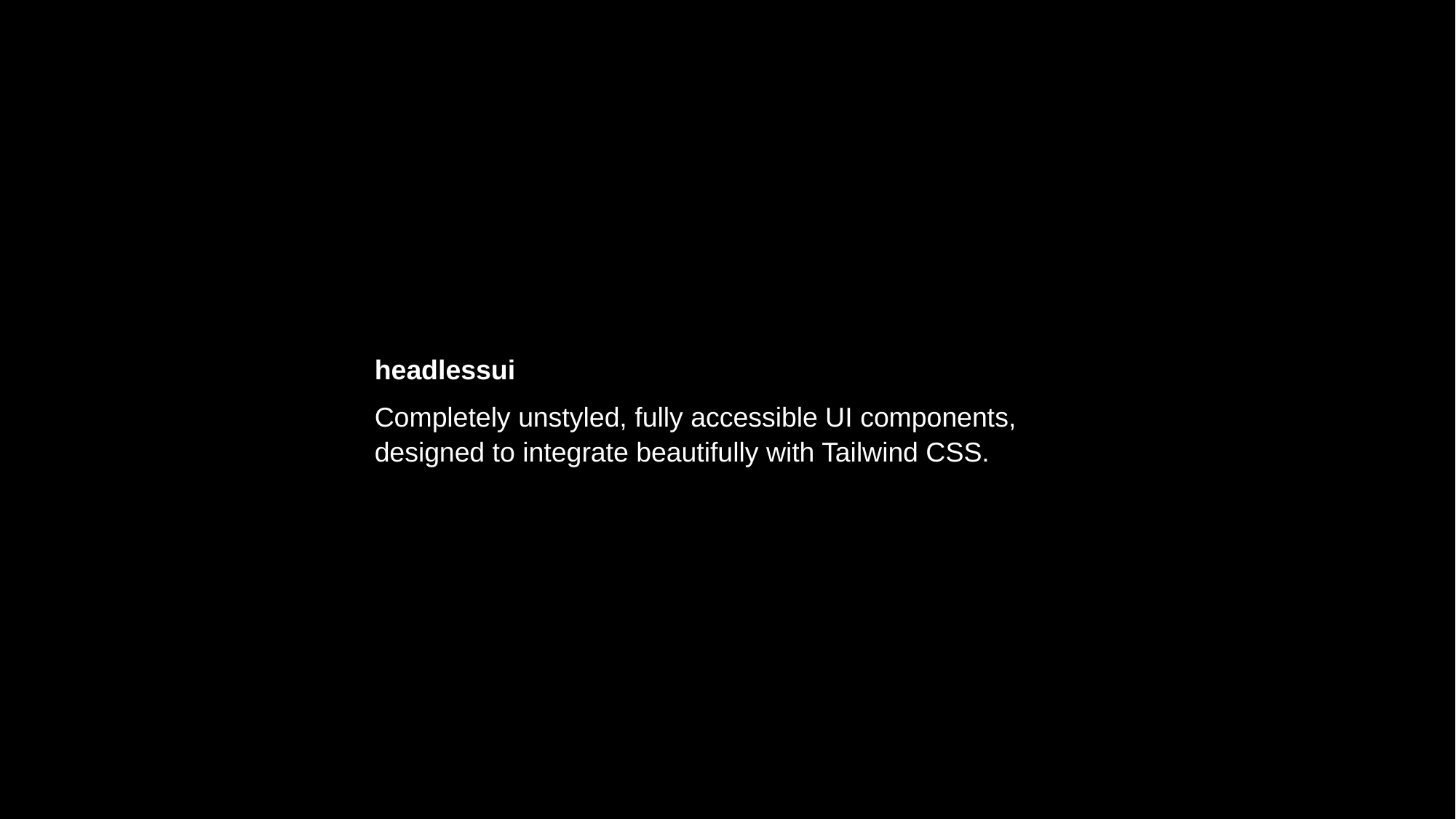

headlessui
Completely unstyled, fully accessible UI components, designed to integrate beautifully with Tailwind CSS.